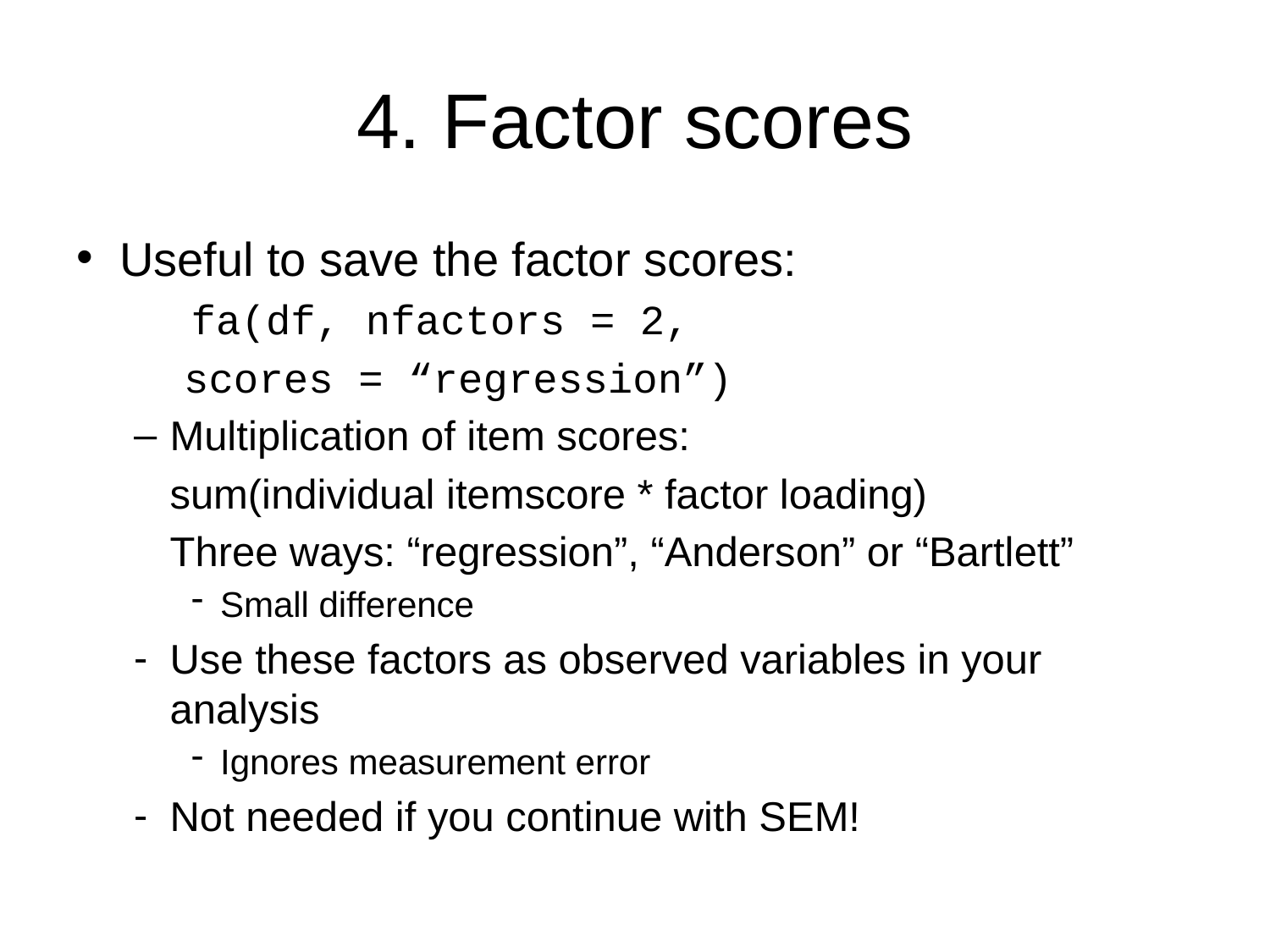

# 4. Factor scores
Useful to save the factor scores:
     fa(df, nfactors = 2,
		  scores = “regression”)
Multiplication of item scores:
	sum(individual itemscore * factor loading)
	Three ways: “regression”, “Anderson” or “Bartlett”
Small difference
Use these factors as observed variables in your analysis
Ignores measurement error
Not needed if you continue with SEM!